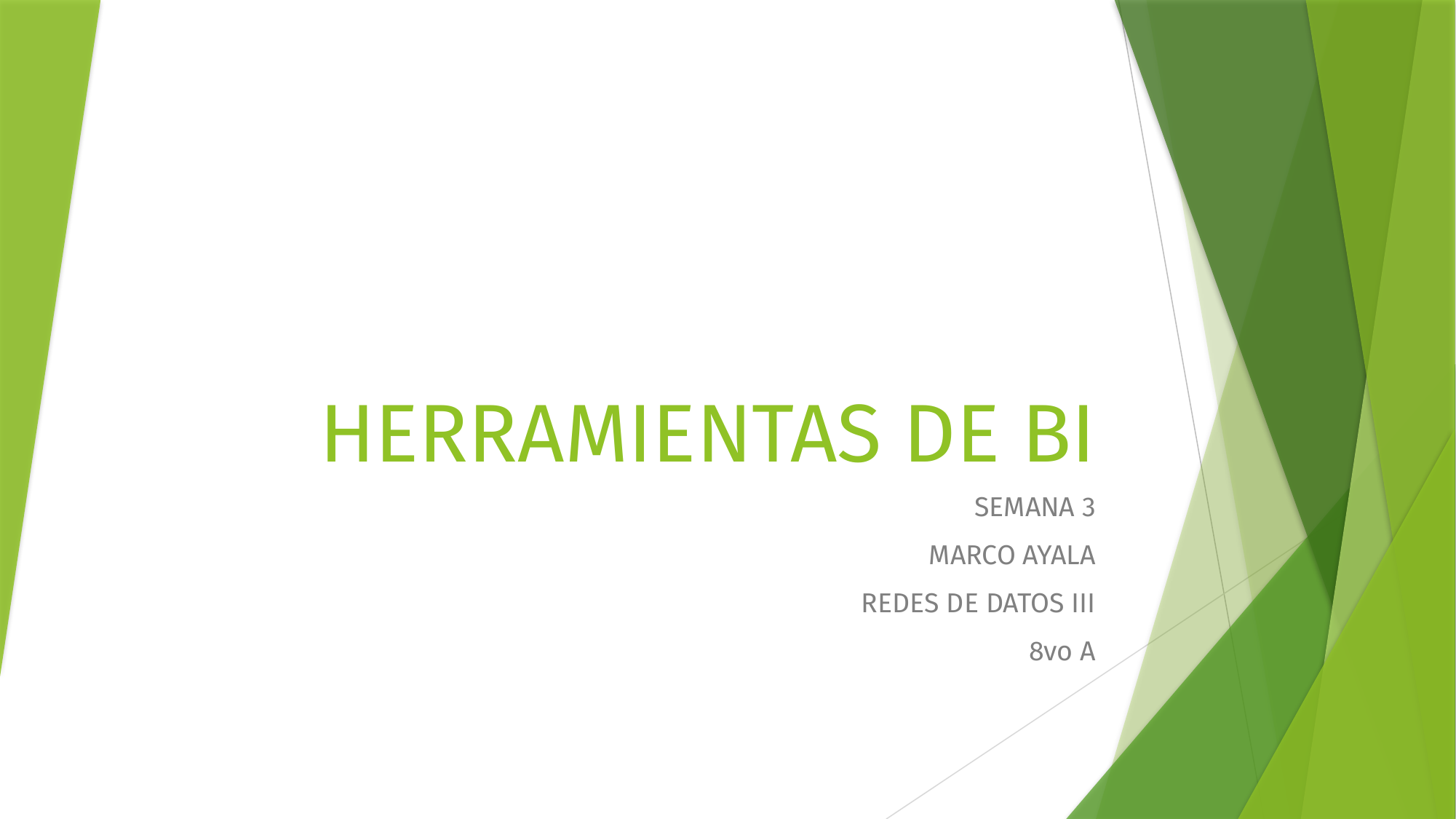

# HERRAMIENTAS DE BI
SEMANA 3
MARCO AYALA
REDES DE DATOS III
8vo A